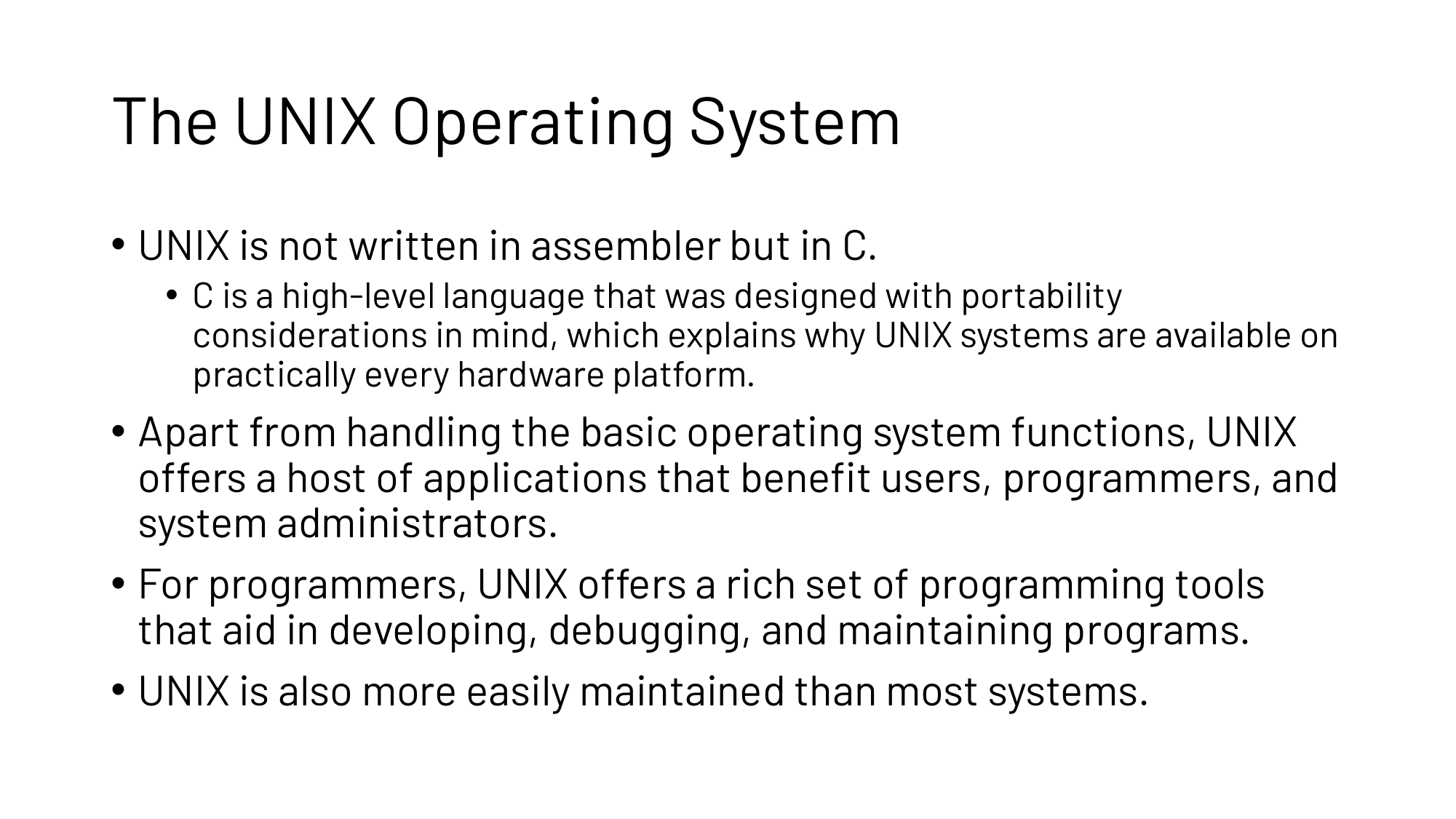

# The UNIX Operating System
UNIX is not written in assembler but in C.
C is a high-level language that was designed with portability considerations in mind, which explains why UNIX systems are available on practically every hardware platform.
Apart from handling the basic operating system functions, UNIX offers a host of applications that benefit users, programmers, and system administrators.
For programmers, UNIX offers a rich set of programming tools that aid in developing, debugging, and maintaining programs.
UNIX is also more easily maintained than most systems.